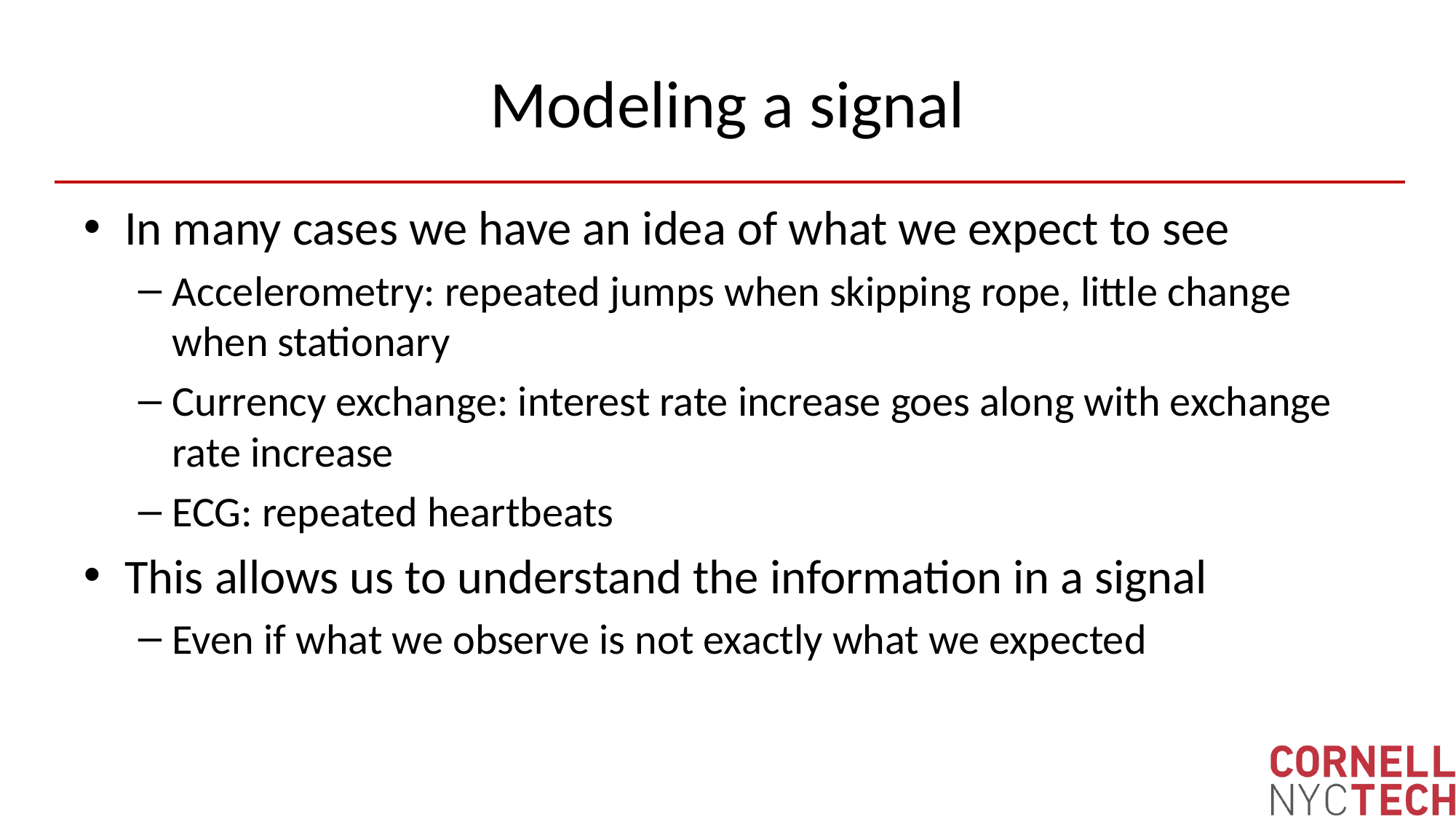

# Modeling a signal
In many cases we have an idea of what we expect to see
Accelerometry: repeated jumps when skipping rope, little change when stationary
Currency exchange: interest rate increase goes along with exchange rate increase
ECG: repeated heartbeats
This allows us to understand the information in a signal
Even if what we observe is not exactly what we expected